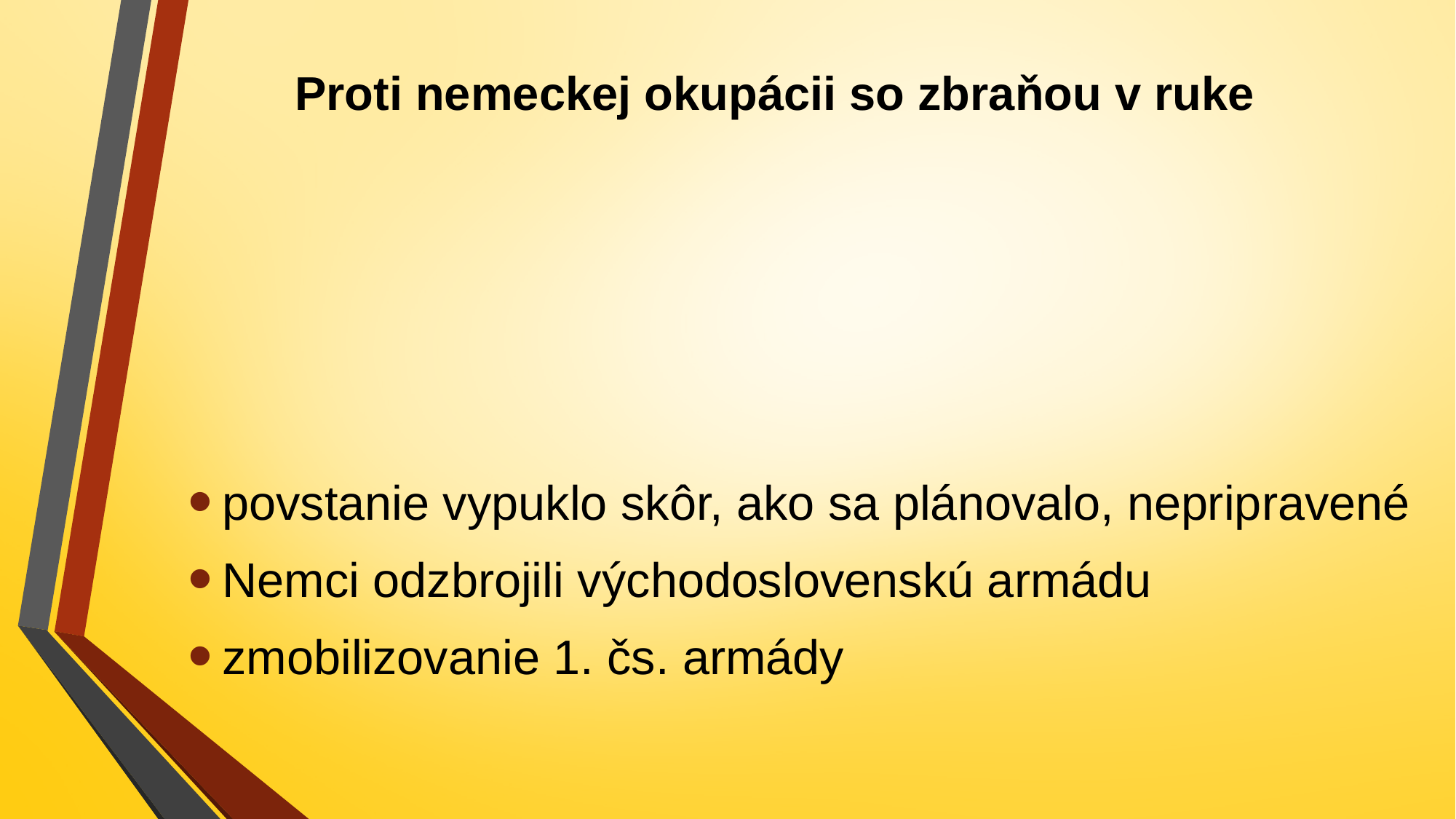

# Proti nemeckej okupácii so zbraňou v ruke

povstanie vypuklo skôr, ako sa plánovalo, nepripravené
Nemci odzbrojili východoslovenskú armádu
zmobilizovanie 1. čs. armády